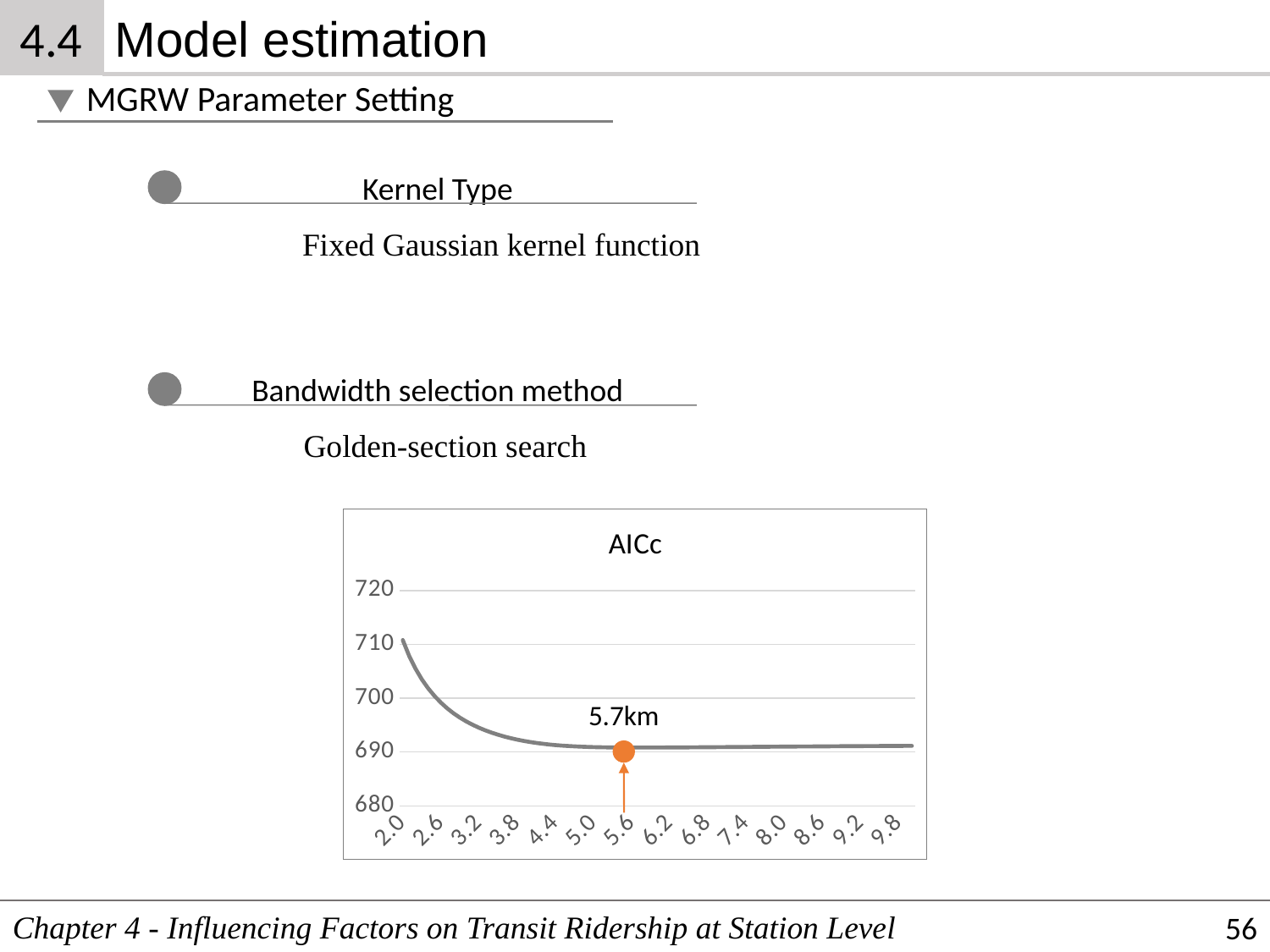

4.4
Model estimation

MGRW Parameter Setting

Kernel Type

Fixed Gaussian kernel function
Bandwidth selection method

Golden-section search

### Chart: AICc

| Category | AICc |
|---|---|
| 2.0000000000000302 | 710.793 |
| 2.1000000000000298 | 707.88 |
| 2.2000000000000299 | 705.485 |
| 2.30000000000003 | 703.491 |
| 2.4000000000000301 | 701.81 |
| 2.5000000000000302 | 700.379 |
| 2.6000000000000298 | 699.152 |
| 2.7000000000000299 | 698.091 |
| 2.80000000000003 | 697.17 |
| 2.9000000000000301 | 696.366 |
| 3.00000000000002 | 695.661 |
| 3.1000000000000201 | 695.041 |
| 3.2000000000000202 | 694.493 |
| 3.3000000000000198 | 694.009 |
| 3.4000000000000199 | 693.579 |
| 3.50000000000002 | 693.197 |
| 3.6000000000000201 | 692.858 |
| 3.7000000000000202 | 692.558 |
| 3.8000000000000198 | 692.293 |
| 3.9000000000000199 | 692.06 |
| 4.0000000000000204 | 691.856 |
| 4.1000000000000201 | 691.679 |
| 4.2000000000000197 | 691.526 |
| 4.3000000000000203 | 691.394 |
| 4.4000000000000199 | 691.282 |
| 4.5000000000000204 | 691.188 |
| 4.6000000000000201 | 691.109 |
| 4.7000000000000197 | 691.043 |
| 4.8000000000000203 | 690.989 |
| 4.9000000000000199 | 690.945 |
| 5.0000000000000204 | 690.91 |
| 5.1000000000000201 | 690.883 |
| 5.2000000000000197 | 690.862 |
| 5.3000000000000203 | 690.846 |
| 5.4000000000000199 | 690.835 |
| 5.5000000000000204 | 690.827 |
| 5.6000000000000201 | 690.823 |
| 5.7000000000000197 | 690.821 |
| 5.8000000000000096 | 690.822 |
| 5.9000000000000101 | 690.824 |
| 6.0000000000000098 | 690.828 |
| 6.1000000000000103 | 690.834 |
| 6.2000000000000099 | 690.84 |
| 6.3000000000000096 | 690.847 |
| 6.4000000000000101 | 690.855 |
| 6.5000000000000098 | 690.863 |
| 6.6000000000000103 | 690.871 |
| 6.7000000000000099 | 690.88 |
| 6.8000000000000096 | 690.889 |
| 6.9000000000000101 | 690.898 |
| 7.0000000000000098 | 690.908 |
| 7.1000000000000103 | 690.917 |
| 7.2000000000000099 | 690.926 |
| 7.3000000000000096 | 690.936 |
| 7.4000000000000101 | 690.945 |
| 7.5000000000000098 | 690.954 |
| 7.6000000000000103 | 690.963 |
| 7.7000000000000099 | 690.972 |
| 7.8000000000000096 | 690.981 |
| 7.9000000000000101 | 690.99 |
| 8.0000000000000107 | 690.999 |
| 8.1000000000000103 | 691.007 |
| 8.2000000000000099 | 691.015 |
| 8.3000000000000096 | 691.024 |
| 8.4000000000000092 | 691.032 |
| 8.5000000000000107 | 691.04 |
| 8.6 | 691.047 |
| 8.6999999999999993 | 691.055 |
| 8.8000000000000007 | 691.063 |
| 8.9 | 691.07 |
| 9 | 691.077 |
| 9.1 | 691.084 |
| 9.1999999999999993 | 691.091 |
| 9.3000000000000007 | 691.098 |
| 9.4 | 691.105 |
| 9.5 | 691.111 |
| 9.6 | 691.118 |
| 9.6999999999999993 | 691.124 |
| 9.8000000000000007 | 691.13 |
| 9.9 | 691.136 |
| 10 | 691.142 |
5.7km
Chapter 4 - Influencing Factors on Transit Ridership at Station Level
56